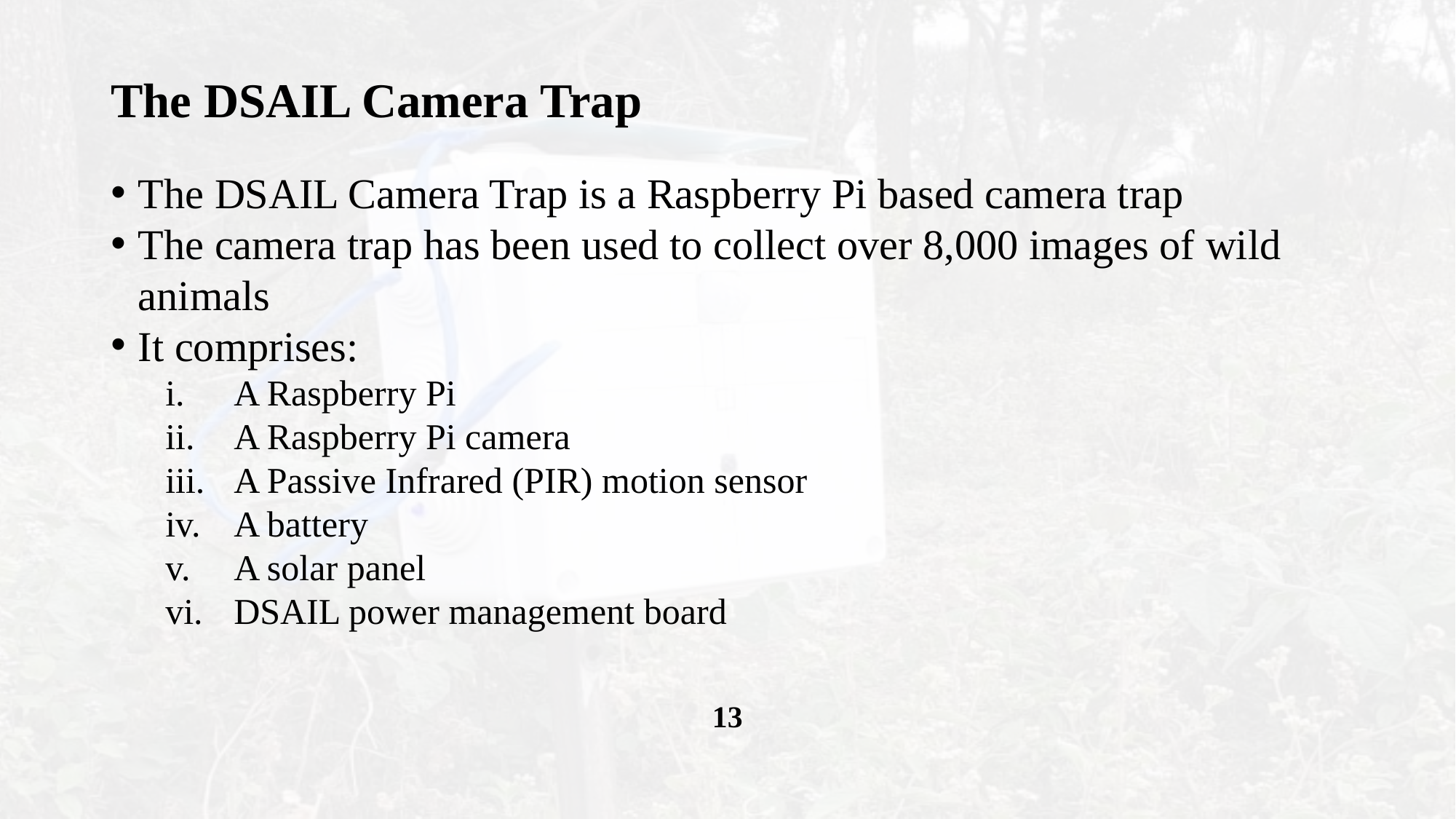

# The DSAIL Camera Trap
The DSAIL Camera Trap is a Raspberry Pi based camera trap
The camera trap has been used to collect over 8,000 images of wild animals
It comprises:
A Raspberry Pi
A Raspberry Pi camera
A Passive Infrared (PIR) motion sensor
A battery
A solar panel
DSAIL power management board

13